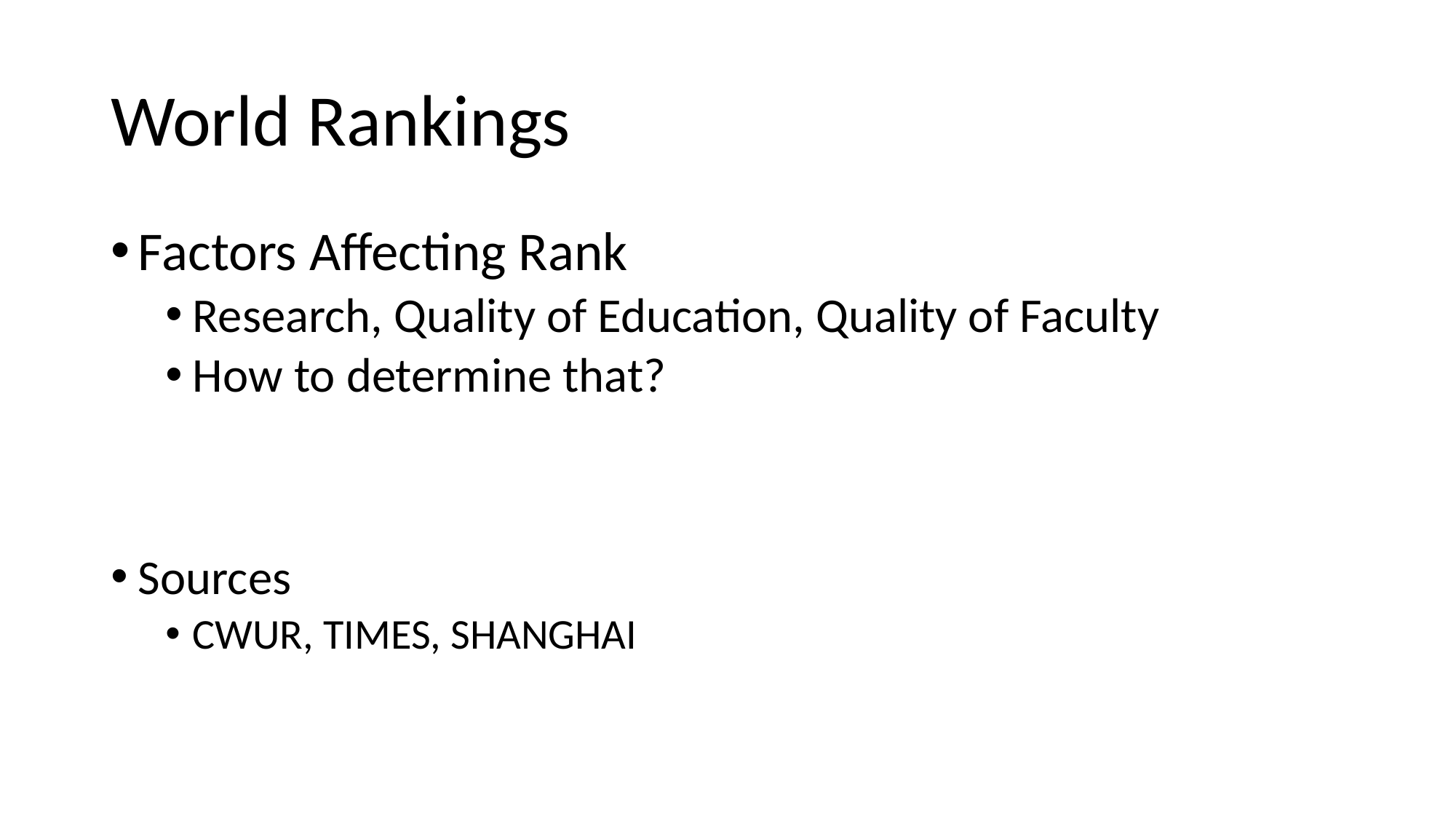

# World Rankings
Factors Affecting Rank
Research, Quality of Education, Quality of Faculty
How to determine that?

Sources
CWUR, TIMES, SHANGHAI